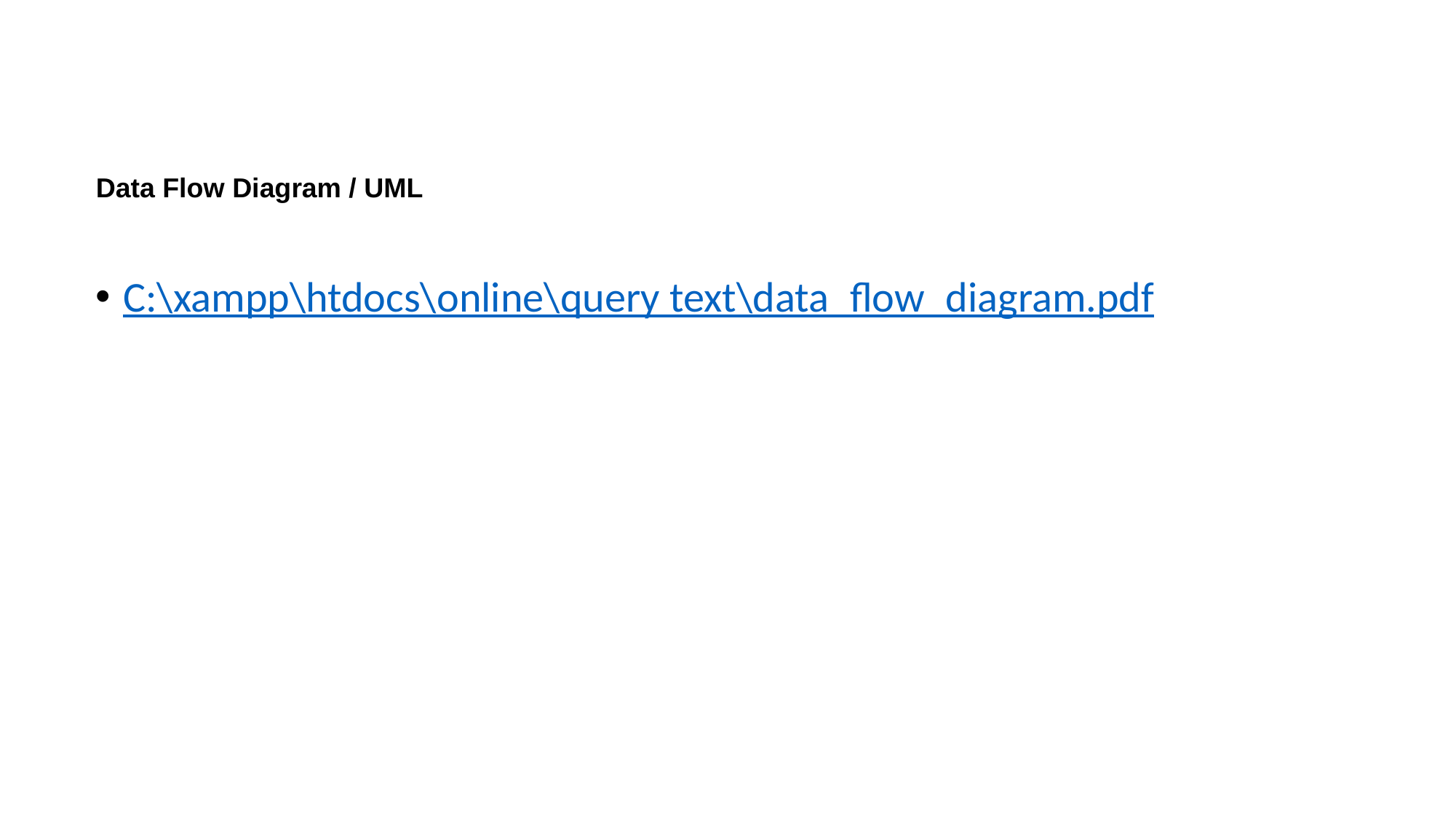

# Data Flow Diagram / UML
C:\xampp\htdocs\online\query text\data_flow_diagram.pdf